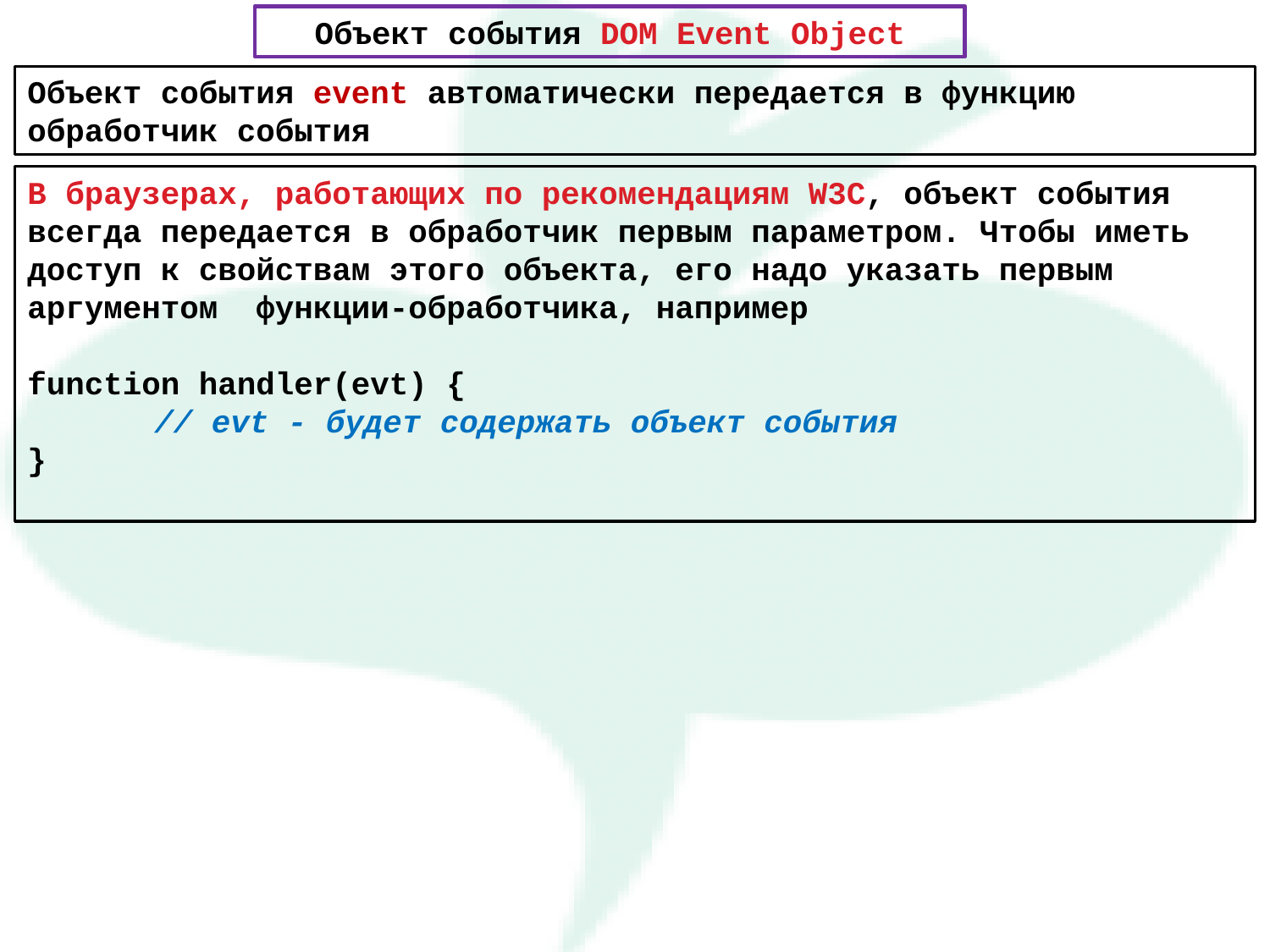

Объект события DOM Event Object
Объект события event автоматически передается в функцию обработчик события
В браузерах, работающих по рекомендациям W3C, объект события всегда передается в обработчик первым параметром. Чтобы иметь доступ к свойствам этого объекта, его надо указать первым аргументом  функции-обработчика, например

function handler(evt) {
	// evt - будет содержать объект события
}